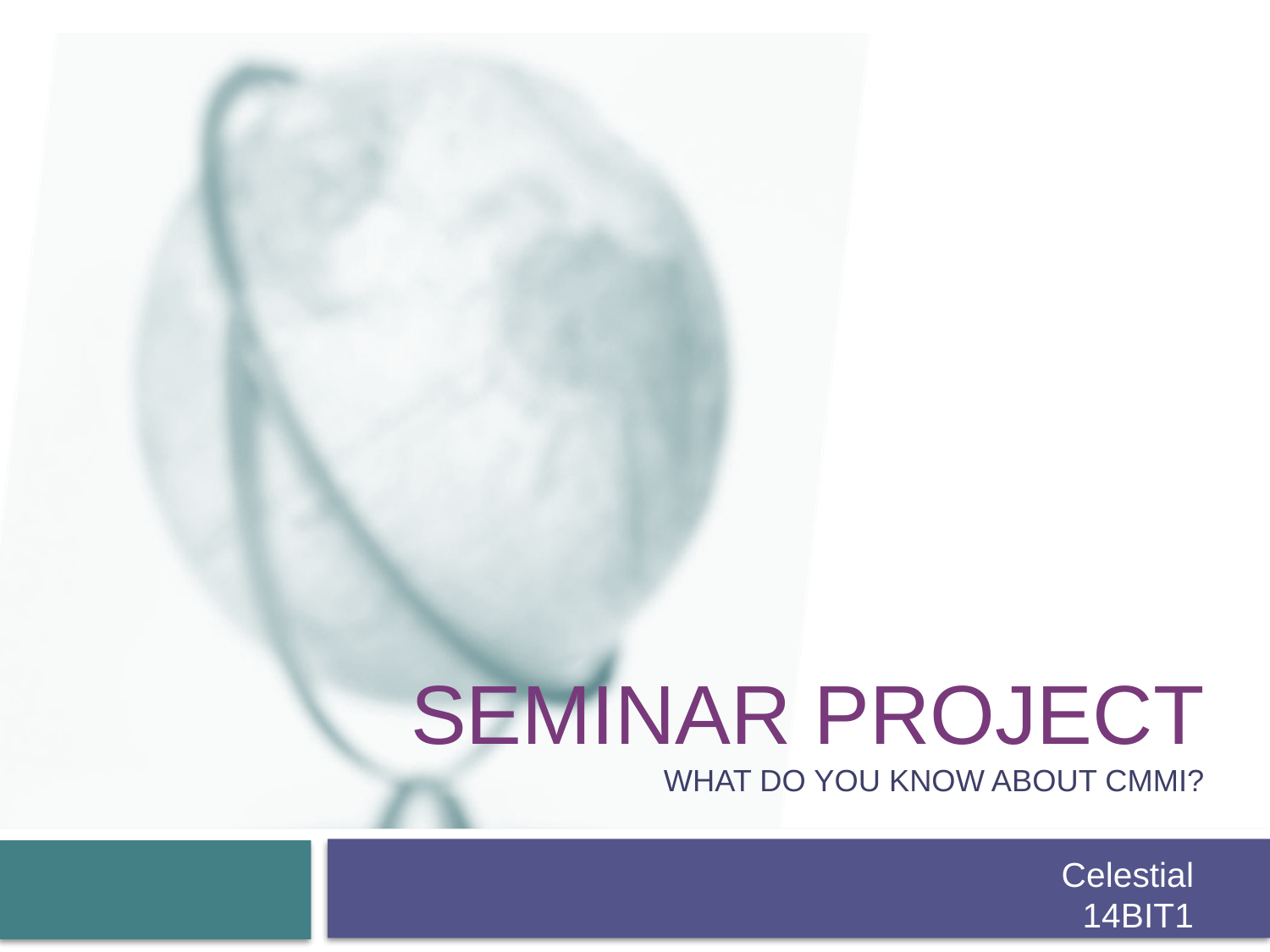

# Seminar project What do you know about CMMi?
Celestial
14BIT1